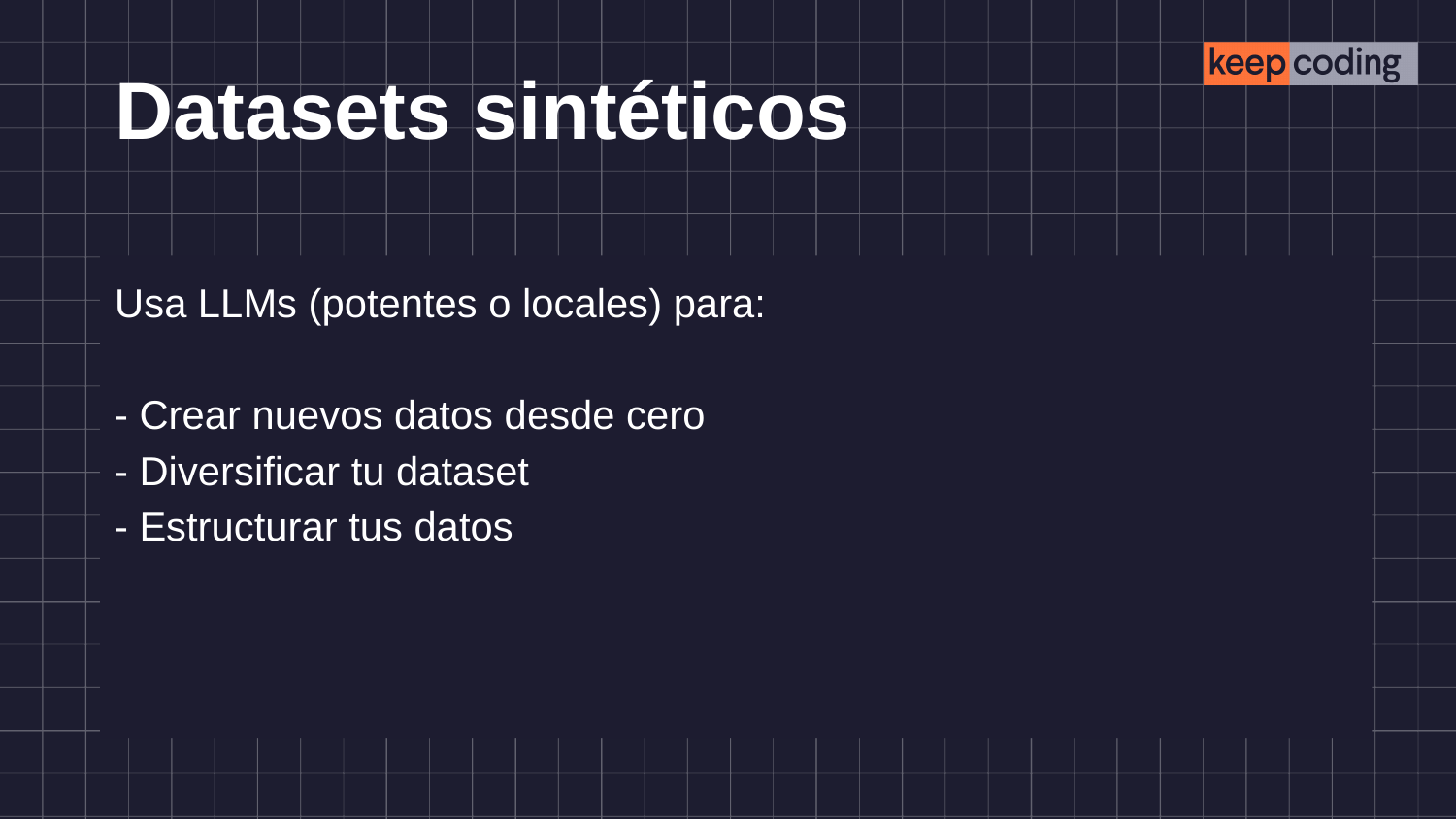

# Datasets sintéticos

Usa LLMs (potentes o locales) para:

- Crear nuevos datos desde cero
- Diversificar tu dataset
- Estructurar tus datos